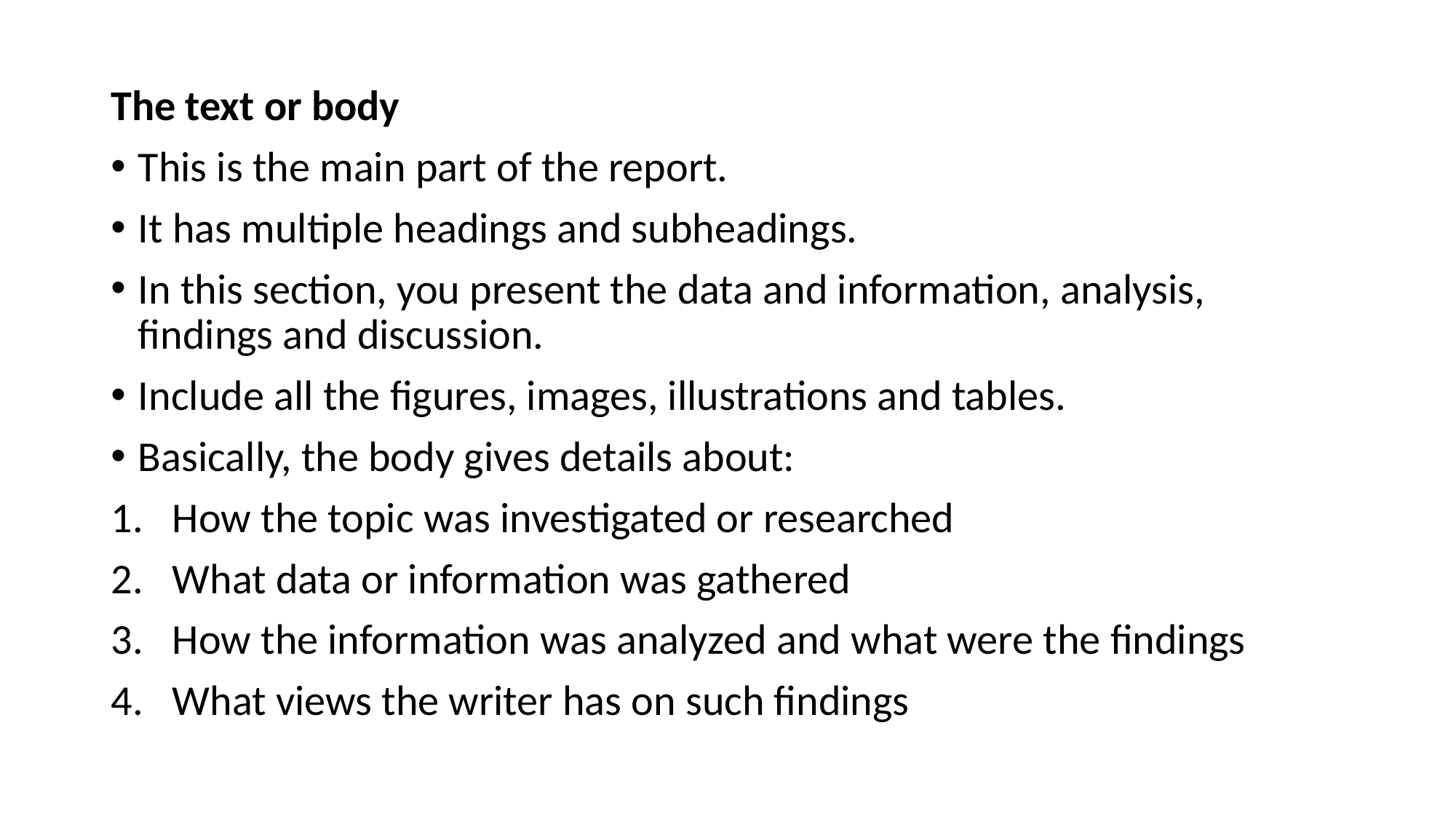

The text or body
This is the main part of the report.
It has multiple headings and subheadings.
In this section, you present the data and information, analysis, findings and discussion.
Include all the figures, images, illustrations and tables.
Basically, the body gives details about:
How the topic was investigated or researched
What data or information was gathered
How the information was analyzed and what were the findings
What views the writer has on such findings